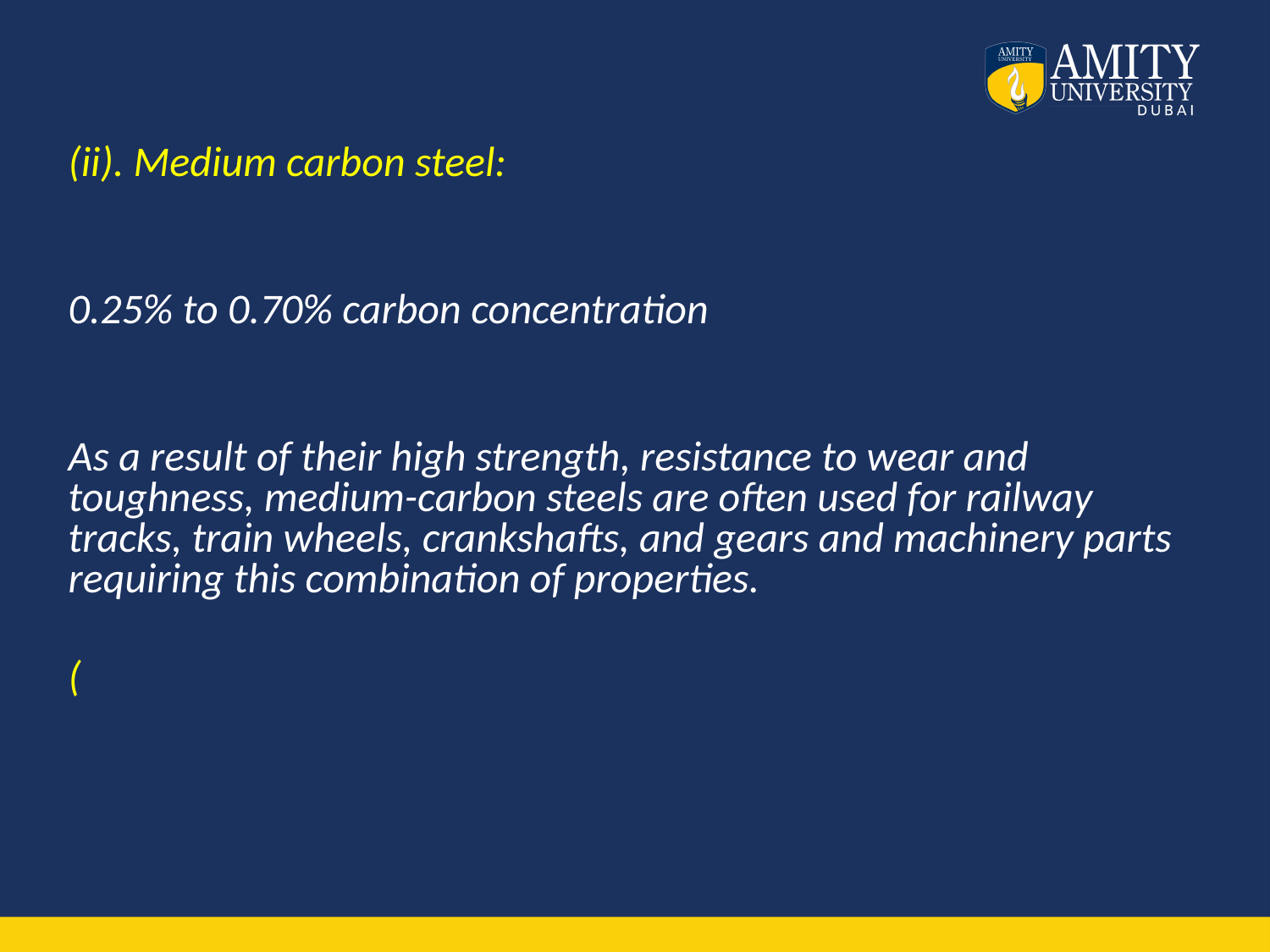

(ii). Medium carbon steel:

0.25% to 0.70% carbon concentration

As a result of their high strength, resistance to wear and toughness, medium-carbon steels are often used for railway tracks, train wheels, crankshafts, and gears and machinery parts requiring this combination of properties.

(